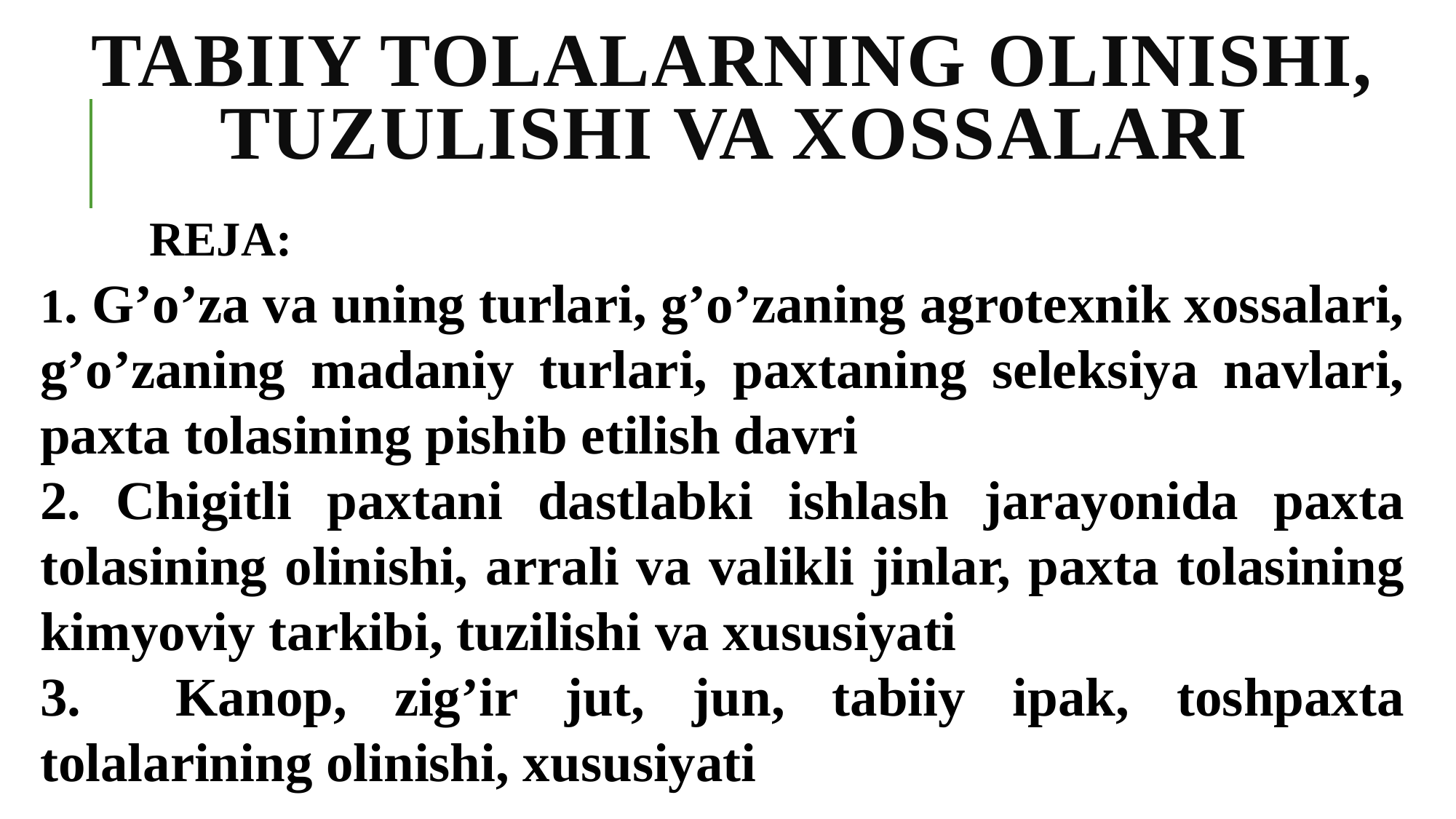

# TABIIY TOLALARNING OLINISHI, TUZULISHI VA XOSSALARI
	REJA:
1. G’o’za va uning turlari, g’o’zaning agrotexnik xossalari, g’o’zaning madaniy turlari, paxtaning seleksiya navlari, paxta tolasining pishib еtilish davri
2. Chigitli paxtani dastlabki ishlash jarayonida paxta tolasining olinishi, arrali va valikli jinlar, paxta tolasining kimyoviy tarkibi, tuzilishi va xususiyati
3.  Kanop, zig’ir jut, jun, tabiiy ipak, toshpaxta tolalarining olinishi, xususiyati